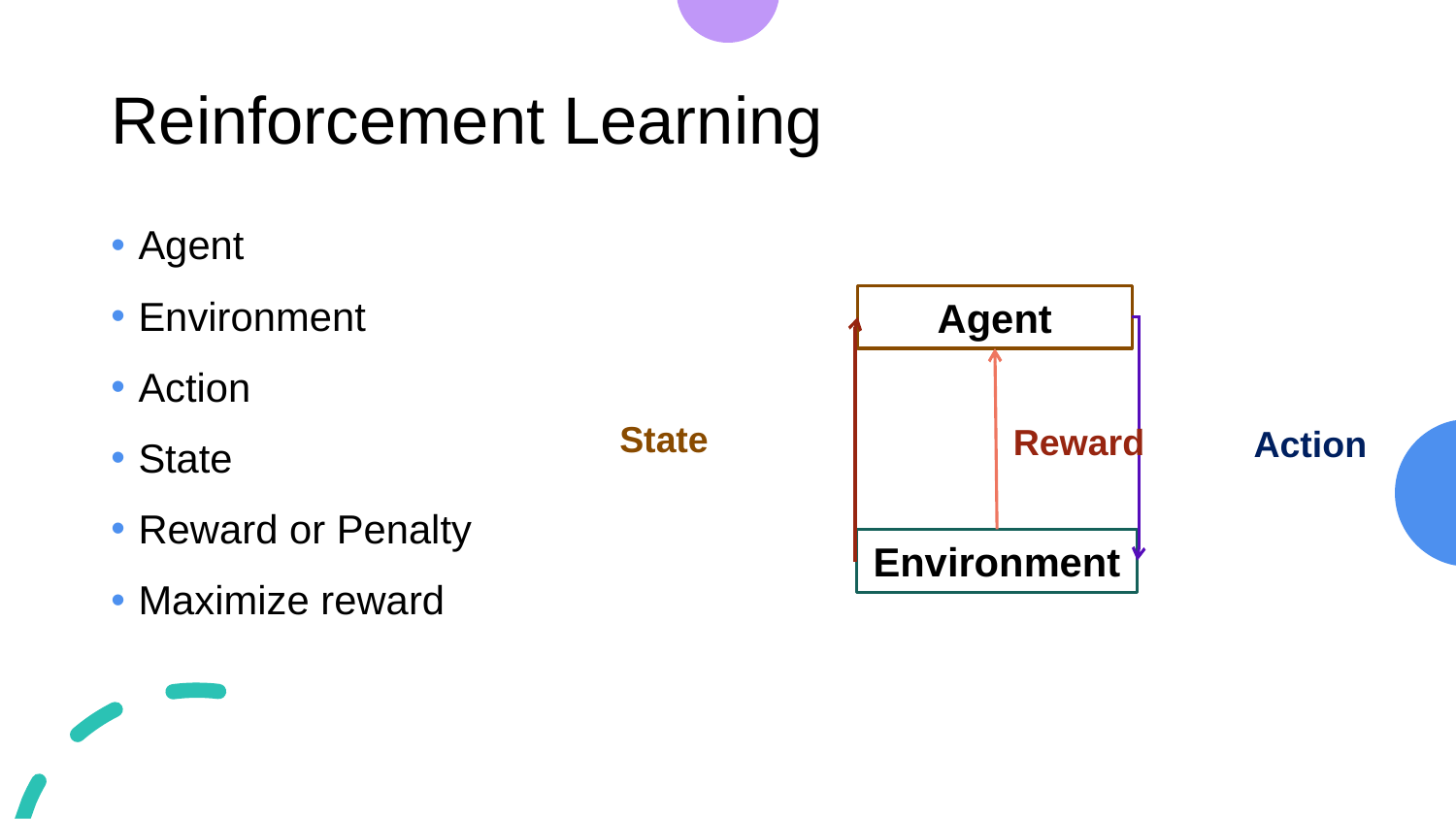

# Reinforcement Learning
Agent
Environment
Action
State
Reward or Penalty
Maximize reward
Agent
State
Reward
Action
Environment